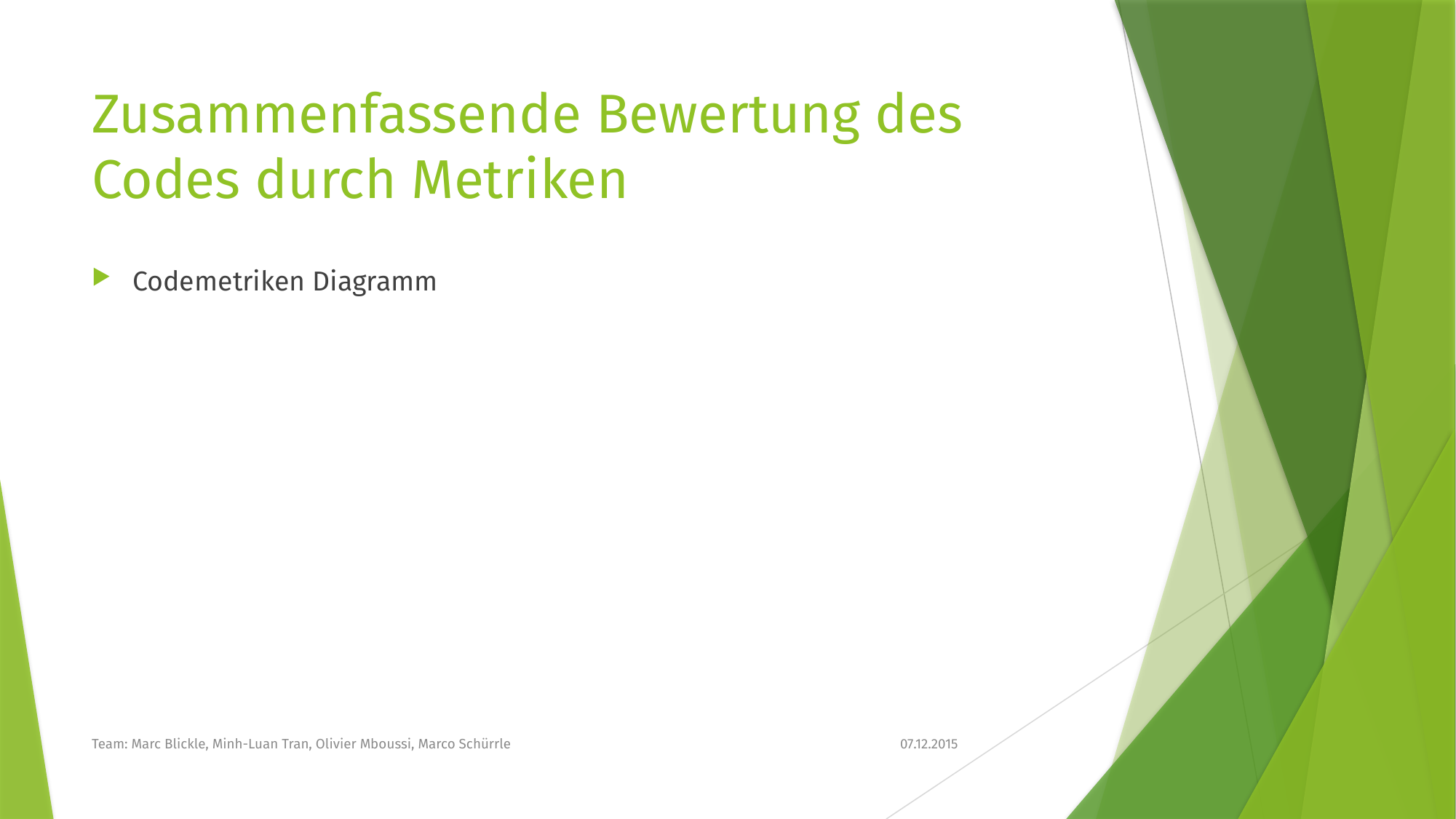

# Zusammenfassende Bewertung des Codes durch Metriken
Codemetriken Diagramm

Team: Marc Blickle, Minh-Luan Tran, Olivier Mboussi, Marco Schürrle
07.12.2015